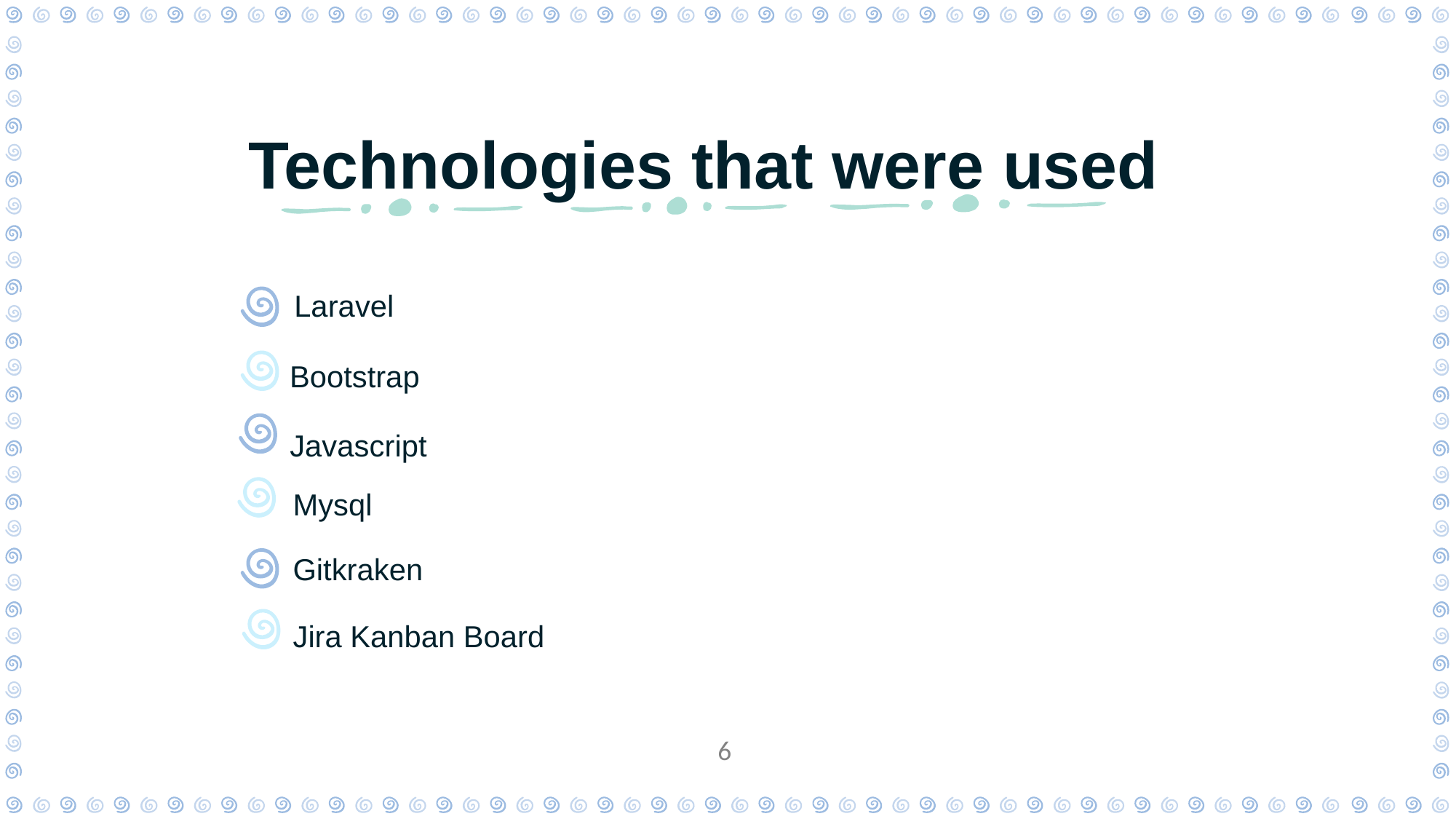

Technologies that were used

Laravel

Bootstrap

Javascript

Mysql

Gitkraken

Jira Kanban Board

6
6